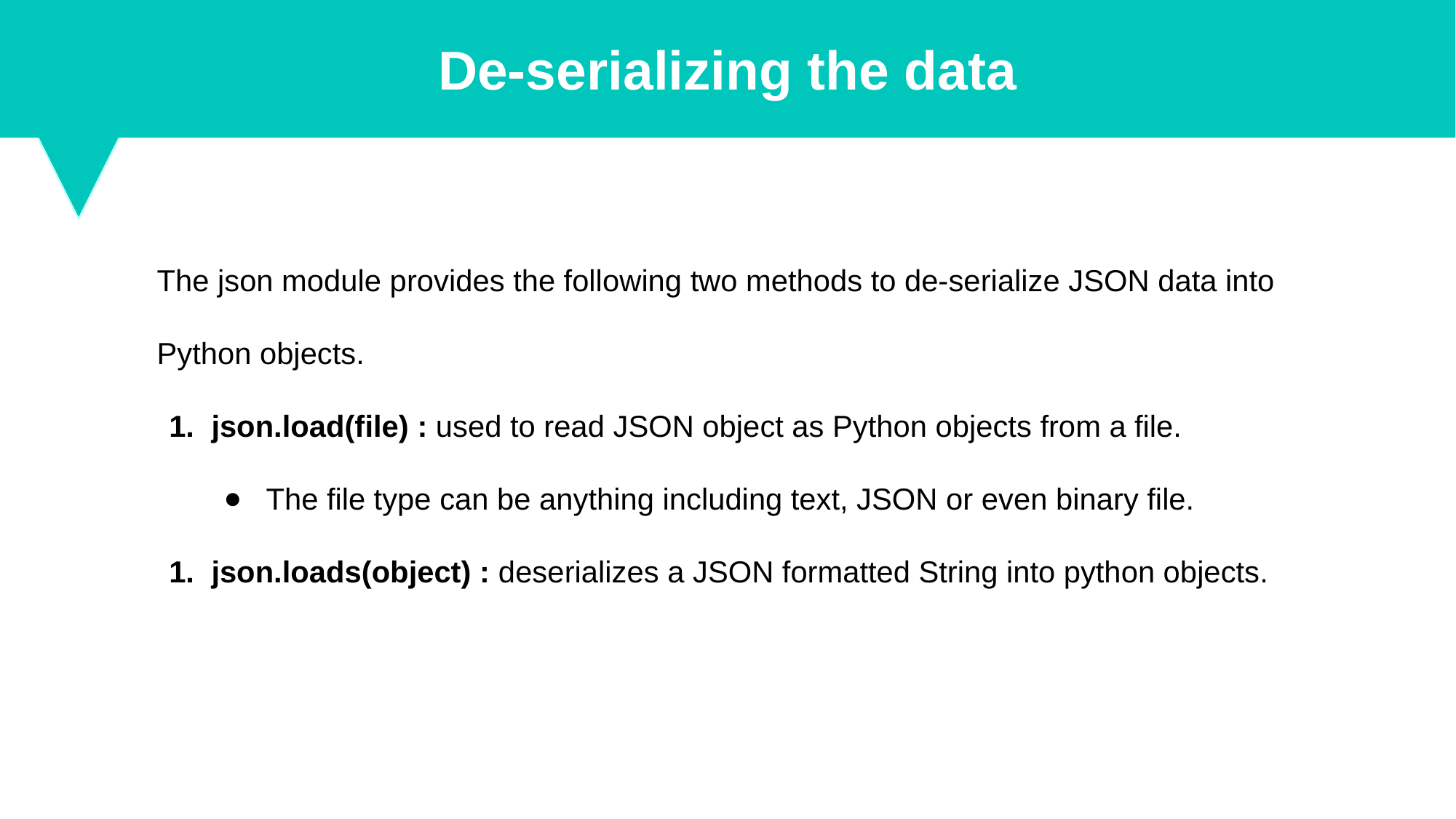

De-serializing the data

The json module provides the following two methods to de-serialize JSON data into Python objects.
json.load(file) : used to read JSON object as Python objects from a file.
The file type can be anything including text, JSON or even binary file.
json.loads(object) : deserializes a JSON formatted String into python objects.